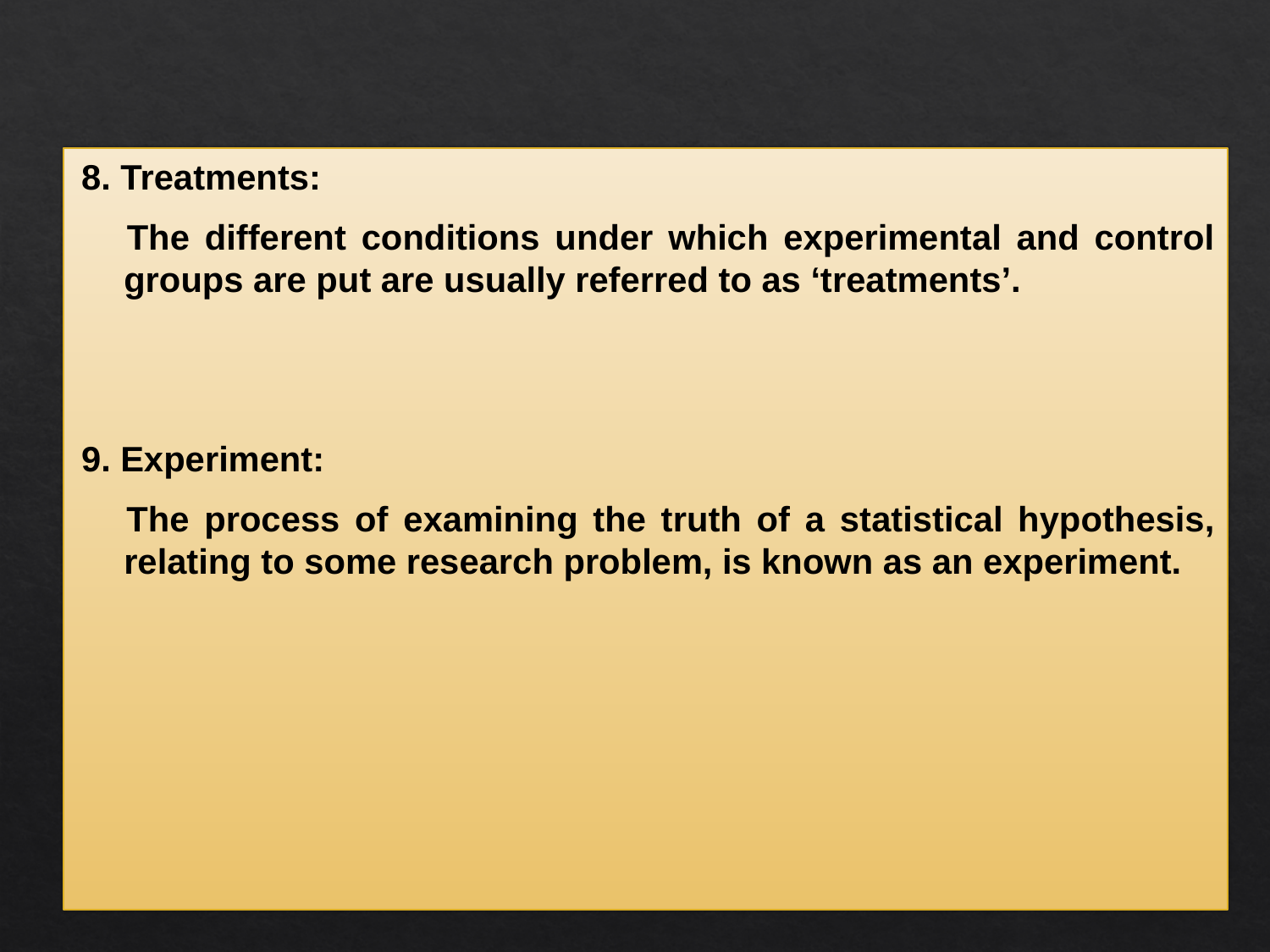

8. Treatments:
   The different conditions under which experimental and control groups are put are usually referred to as ‘treatments’.

9. Experiment:
   The process of examining the truth of a statistical hypothesis, relating to some research problem, is known as an experiment.